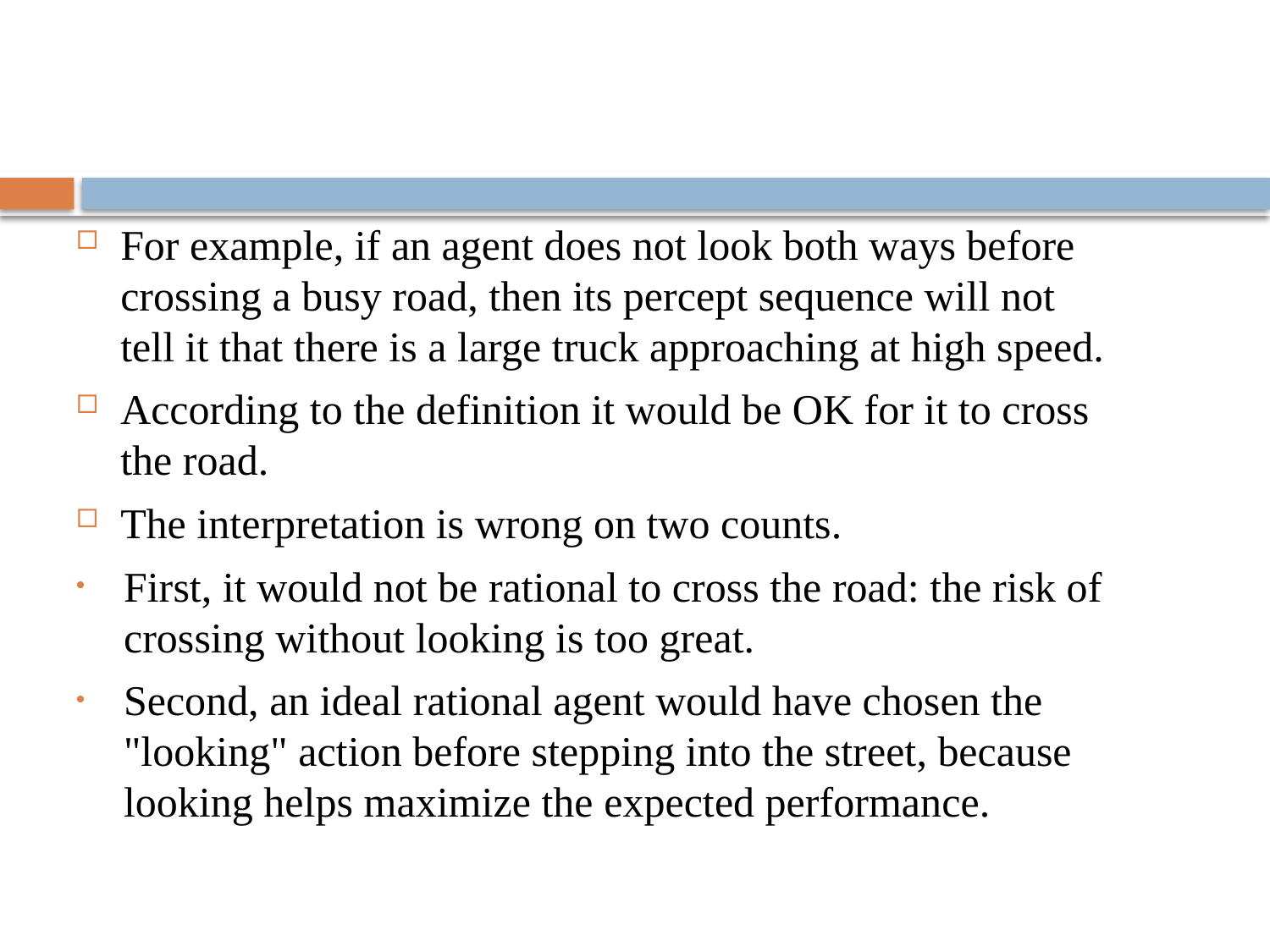

For example, if an agent does not look both ways before crossing a busy road, then its percept sequence will not tell it that there is a large truck approaching at high speed.
According to the definition it would be OK for it to cross the road.
The interpretation is wrong on two counts.
First, it would not be rational to cross the road: the risk of crossing without looking is too great.
Second, an ideal rational agent would have chosen the "looking" action before stepping into the street, because looking helps maximize the expected performance.